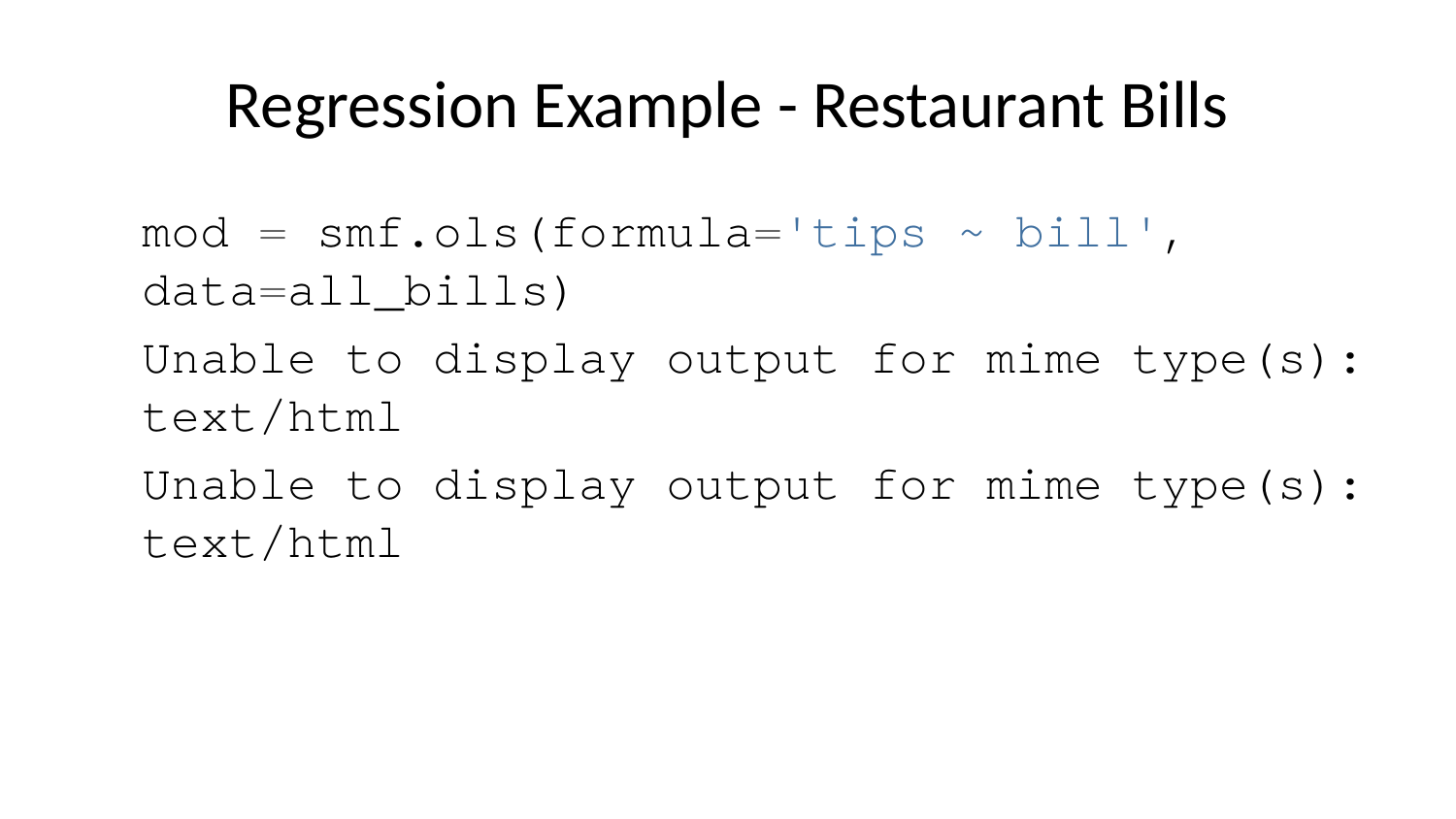

# Regression Example - Restaurant Bills
mod = smf.ols(formula='tips ~ bill', data=all_bills)
Unable to display output for mime type(s): text/html
Unable to display output for mime type(s): text/html